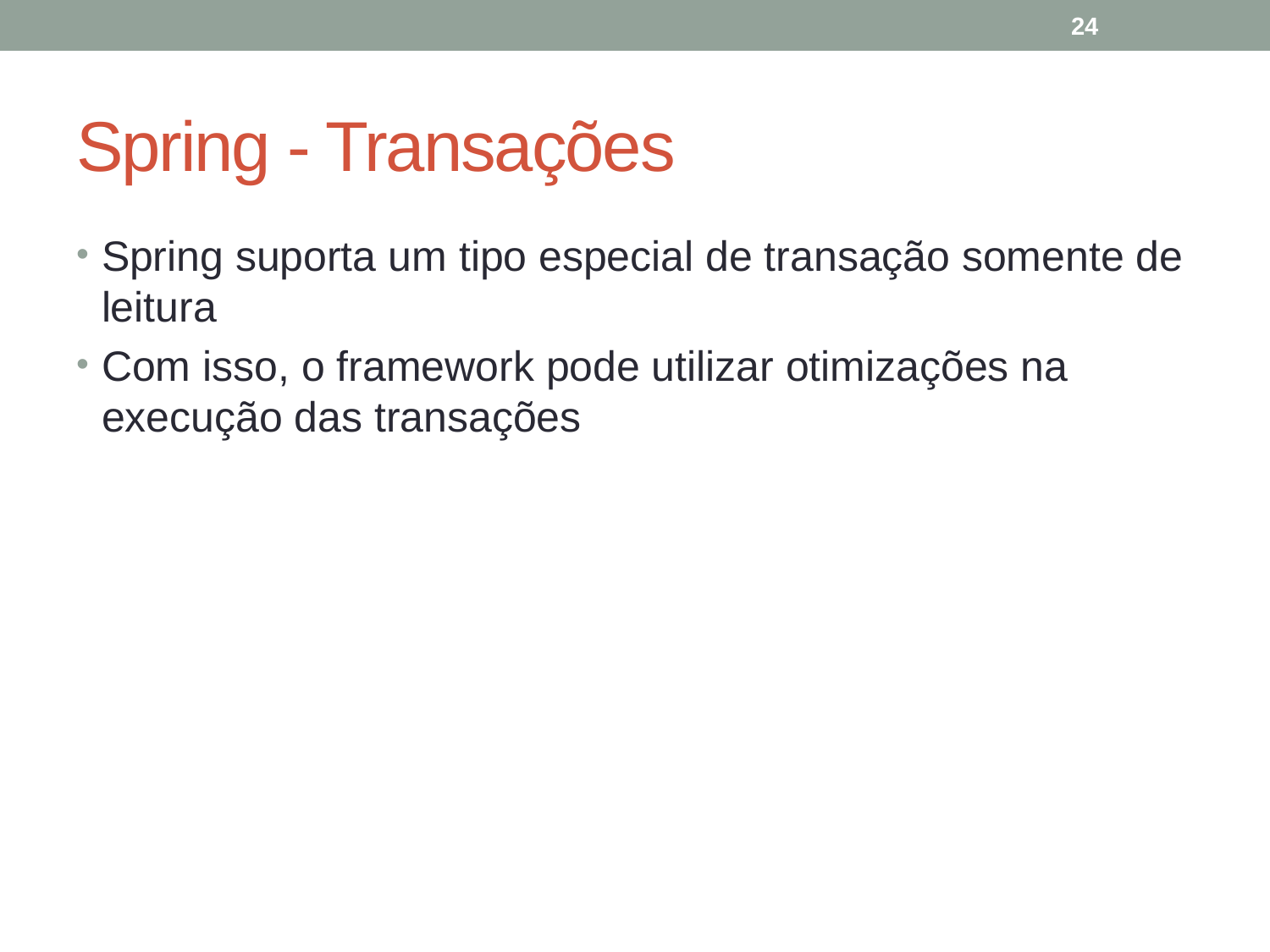

24
# Spring - Transações
Spring suporta um tipo especial de transação somente de leitura
Com isso, o framework pode utilizar otimizações na execução das transações